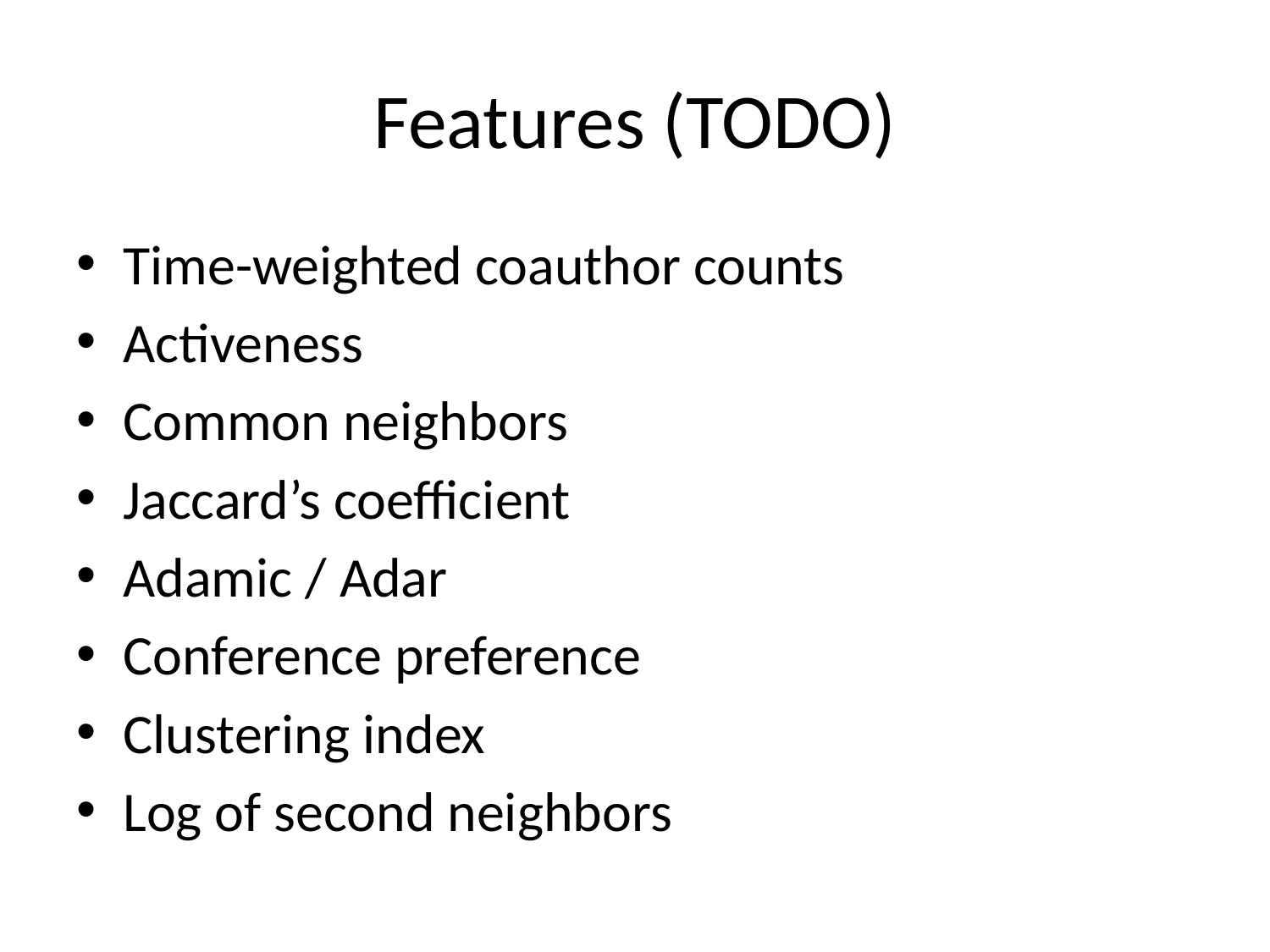

# Features (TODO)
Time-weighted coauthor counts
Activeness
Common neighbors
Jaccard’s coefficient
Adamic / Adar
Conference preference
Clustering index
Log of second neighbors